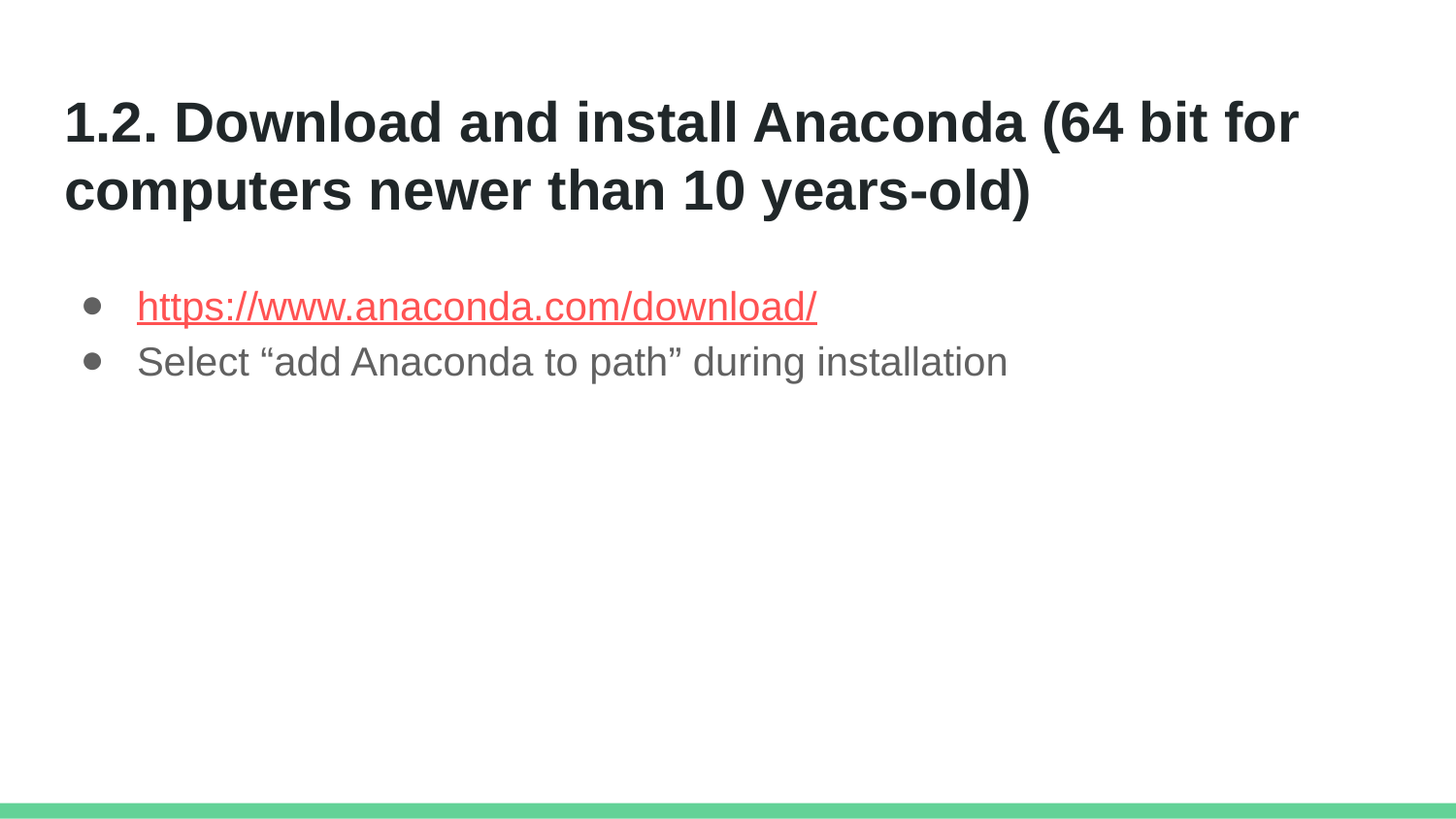

# 1.2. Download and install Anaconda (64 bit for computers newer than 10 years-old)
https://www.anaconda.com/download/
Select “add Anaconda to path” during installation